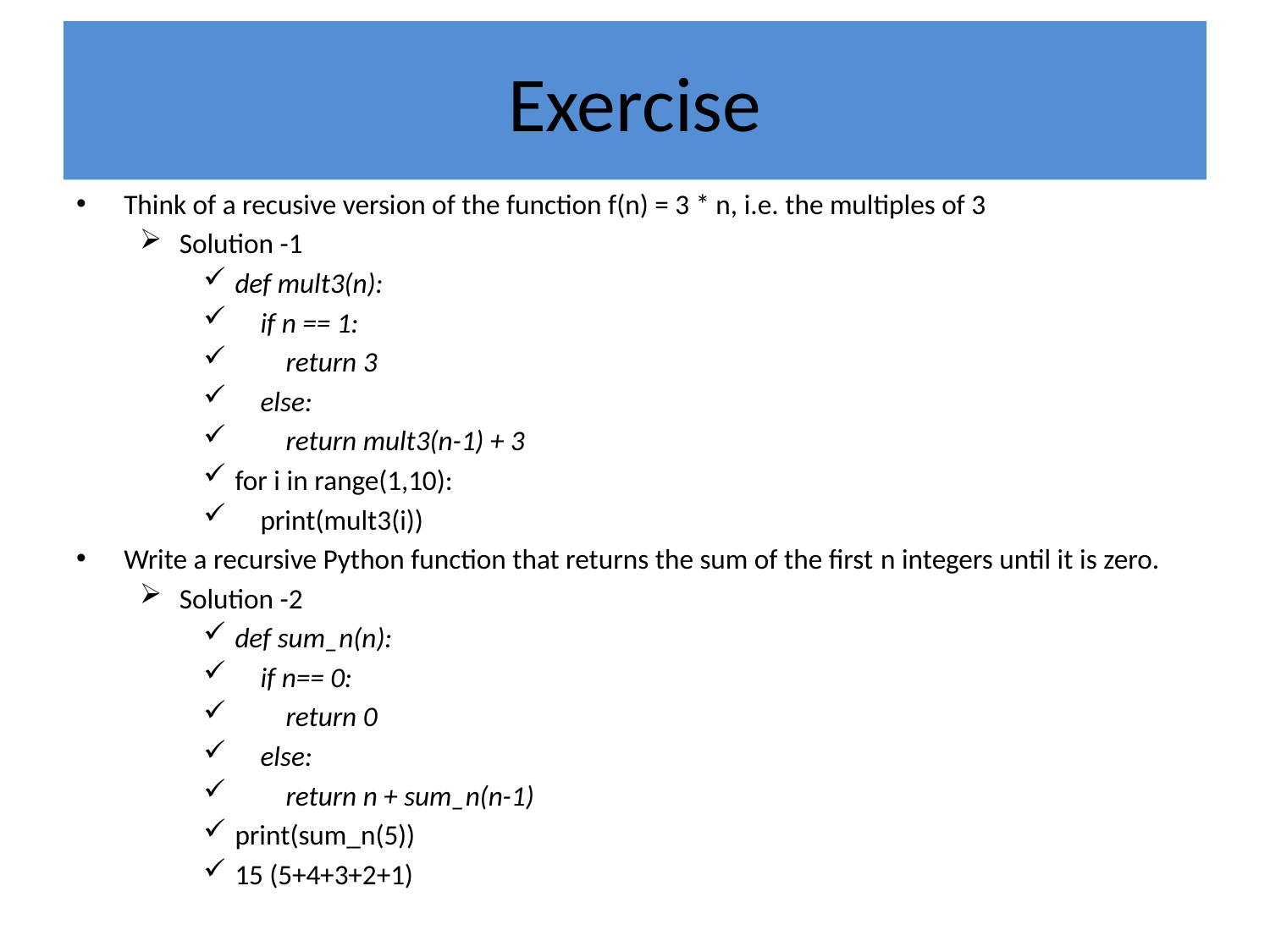

# Exercise
Think of a recusive version of the function f(n) = 3 * n, i.e. the multiples of 3
Solution -1
def mult3(n):
    if n == 1:
        return 3
    else:
        return mult3(n-1) + 3
for i in range(1,10):
    print(mult3(i))
Write a recursive Python function that returns the sum of the first n integers until it is zero.
Solution -2
def sum_n(n):
    if n== 0:
        return 0
    else:
        return n + sum_n(n-1)
print(sum_n(5))
15 (5+4+3+2+1)